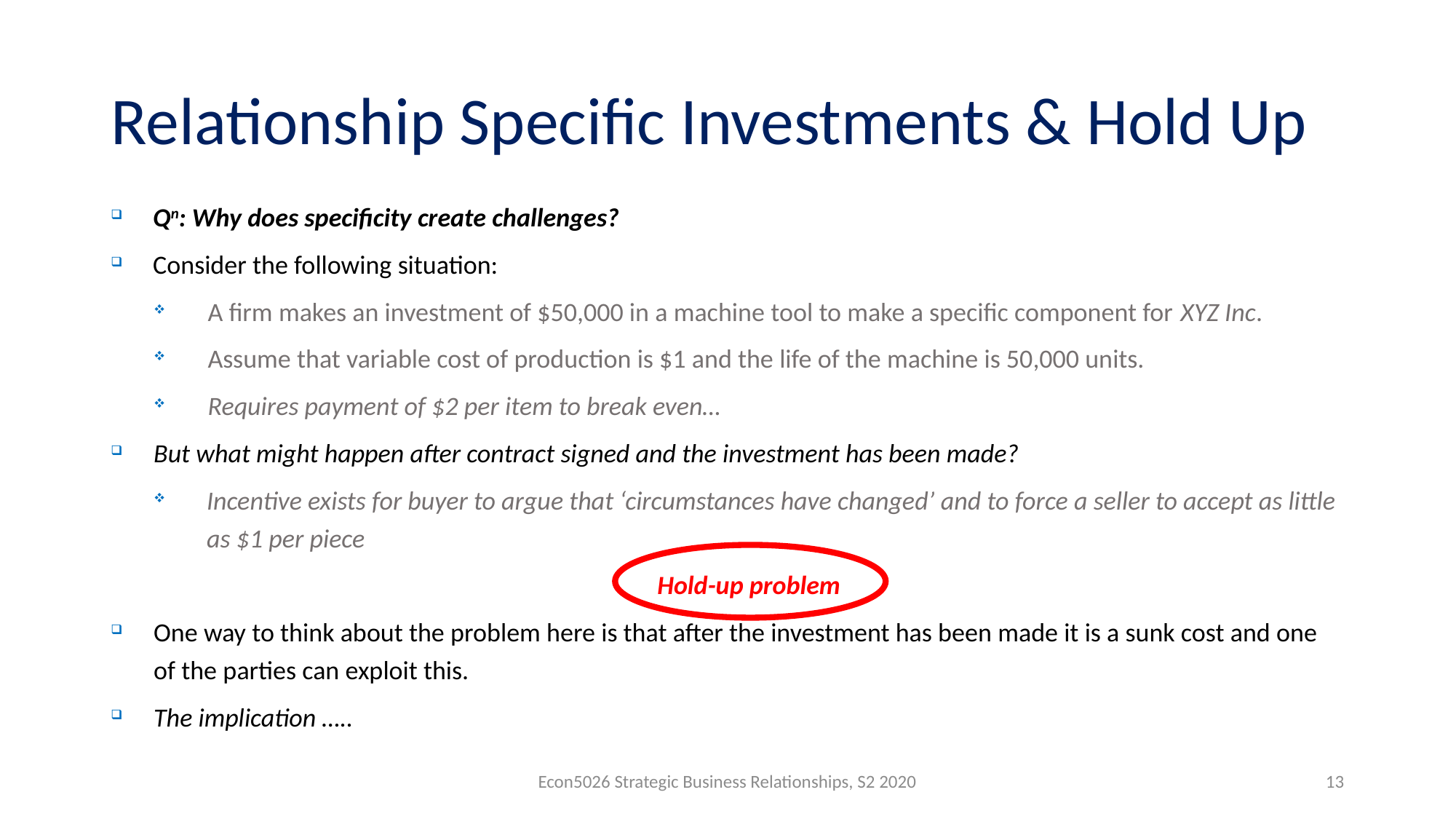

# Relationship Specific Investments & Hold Up
Qn: Why does specificity create challenges?
Consider the following situation:
A firm makes an investment of $50,000 in a machine tool to make a specific component for XYZ Inc.
Assume that variable cost of production is $1 and the life of the machine is 50,000 units.
Requires payment of $2 per item to break even…
But what might happen after contract signed and the investment has been made?
Incentive exists for buyer to argue that ‘circumstances have changed’ and to force a seller to accept as little as $1 per piece
Hold-up problem
One way to think about the problem here is that after the investment has been made it is a sunk cost and one of the parties can exploit this.
The implication …..

Econ5026 Strategic Business Relationships, S2 2020
13